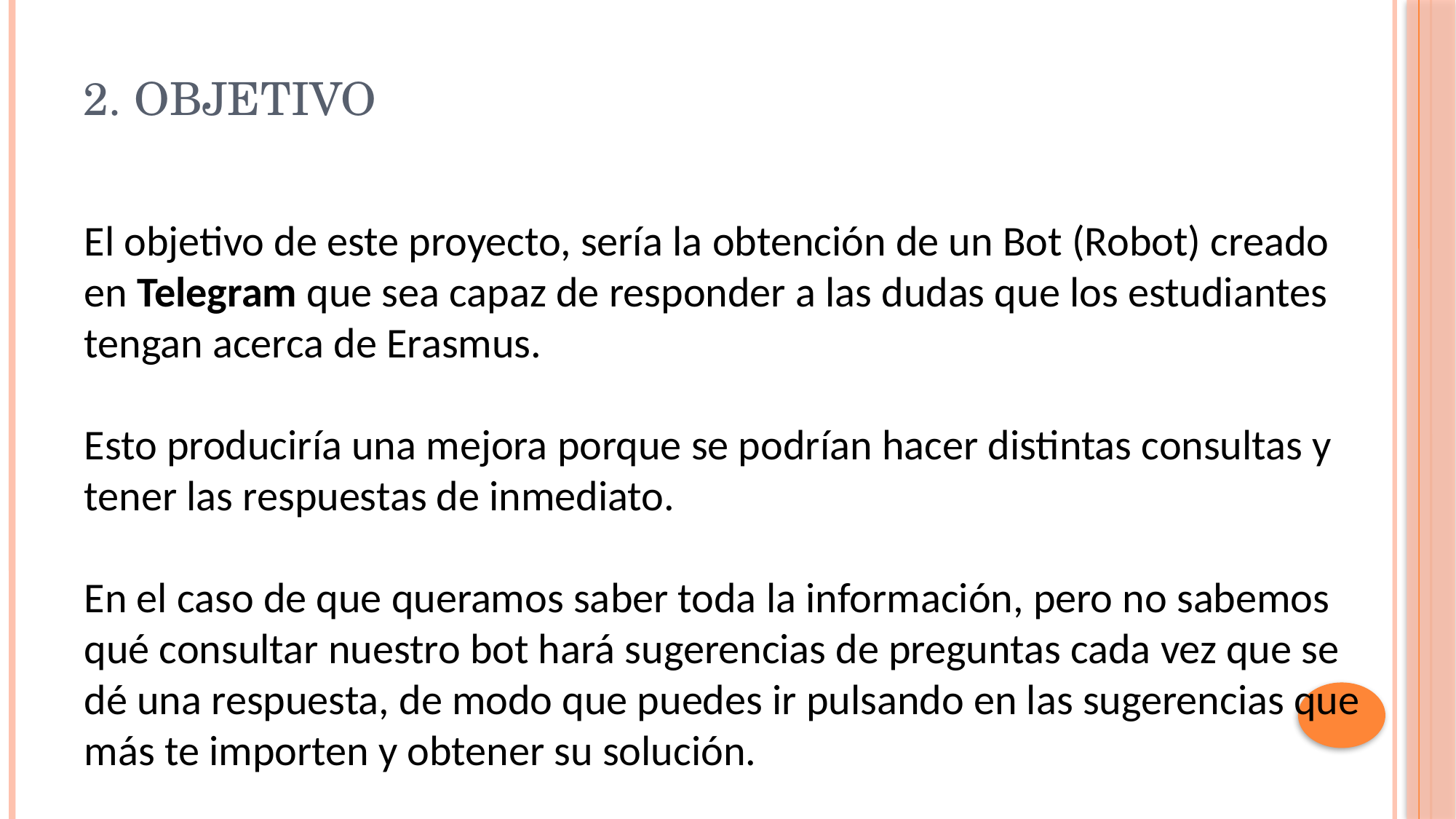

# 2. Objetivo
El objetivo de este proyecto, sería la obtención de un Bot (Robot) creado en Telegram que sea capaz de responder a las dudas que los estudiantes tengan acerca de Erasmus.

Esto produciría una mejora porque se podrían hacer distintas consultas y tener las respuestas de inmediato.

En el caso de que queramos saber toda la información, pero no sabemos qué consultar nuestro bot hará sugerencias de preguntas cada vez que se dé una respuesta, de modo que puedes ir pulsando en las sugerencias que más te importen y obtener su solución.